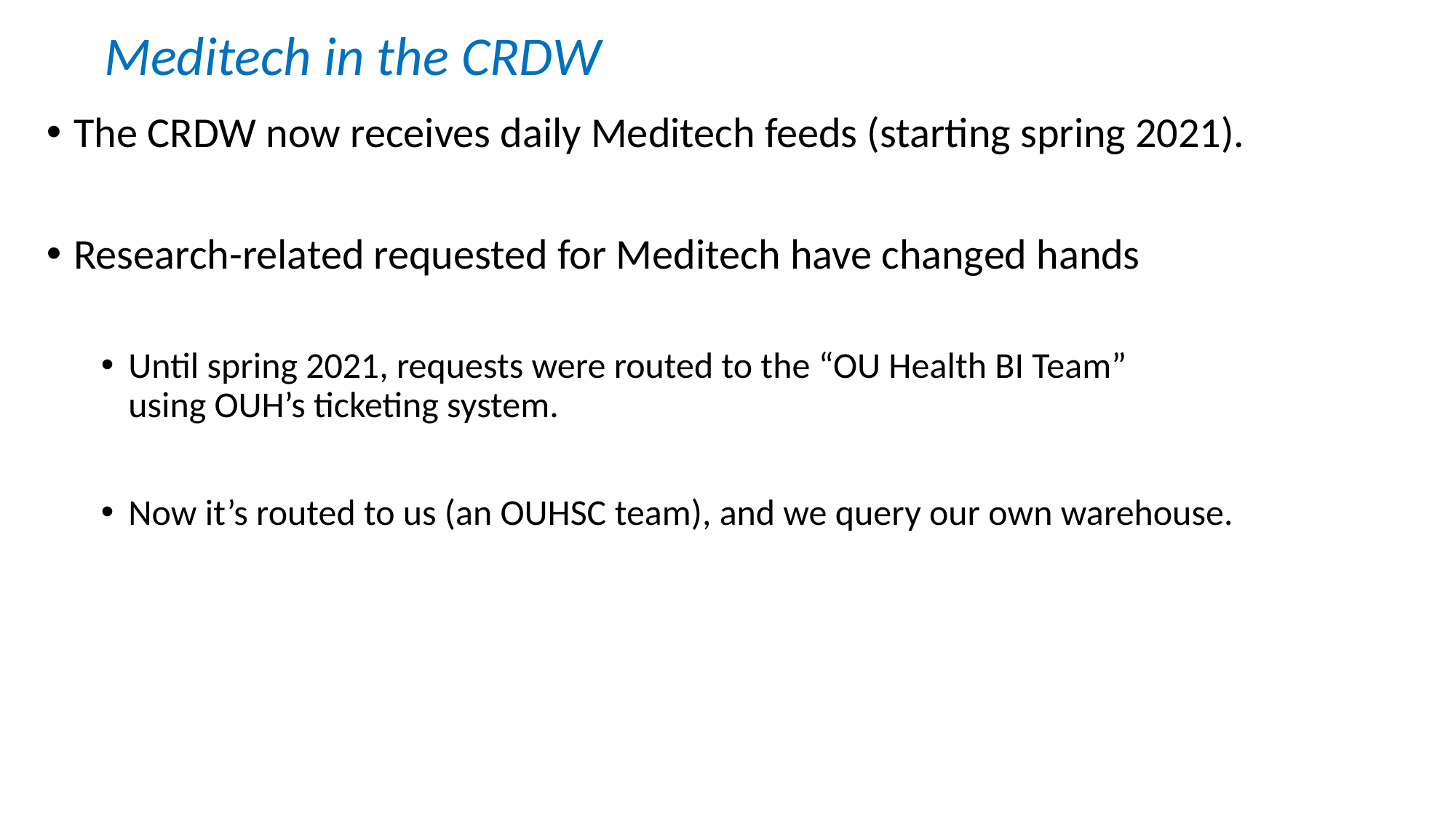

Meditech in the CRDW
The CRDW now receives daily Meditech feeds (starting spring 2021).

Research-related requested for Meditech have changed hands

Until spring 2021, requests were routed to the “OU Health BI Team”
using OUH’s ticketing system.

Now it’s routed to us (an OUHSC team), and we query our own warehouse.